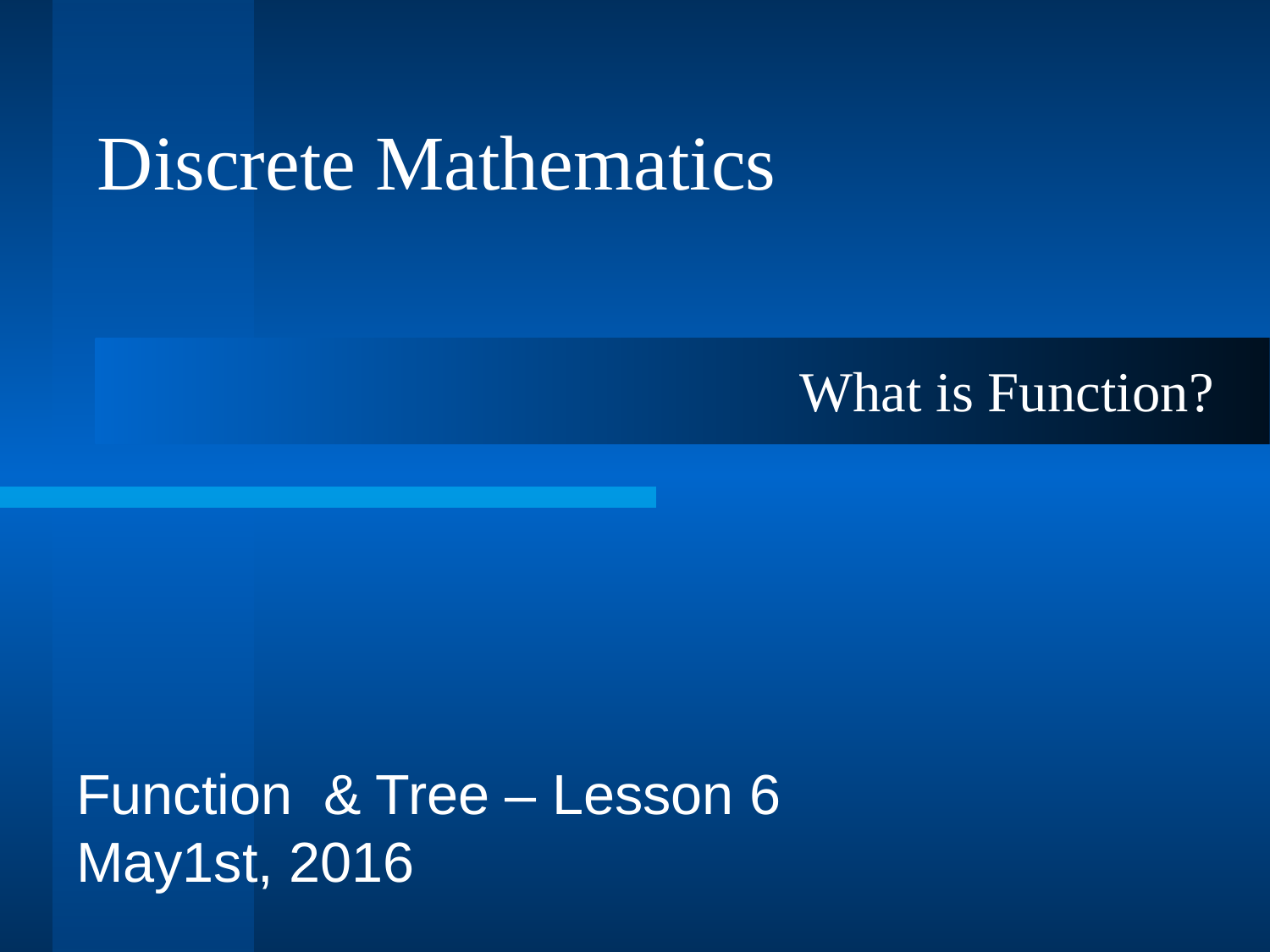

Discrete Mathematics
What is Function?

Function  & Tree – Lesson 6
May1st, 2016